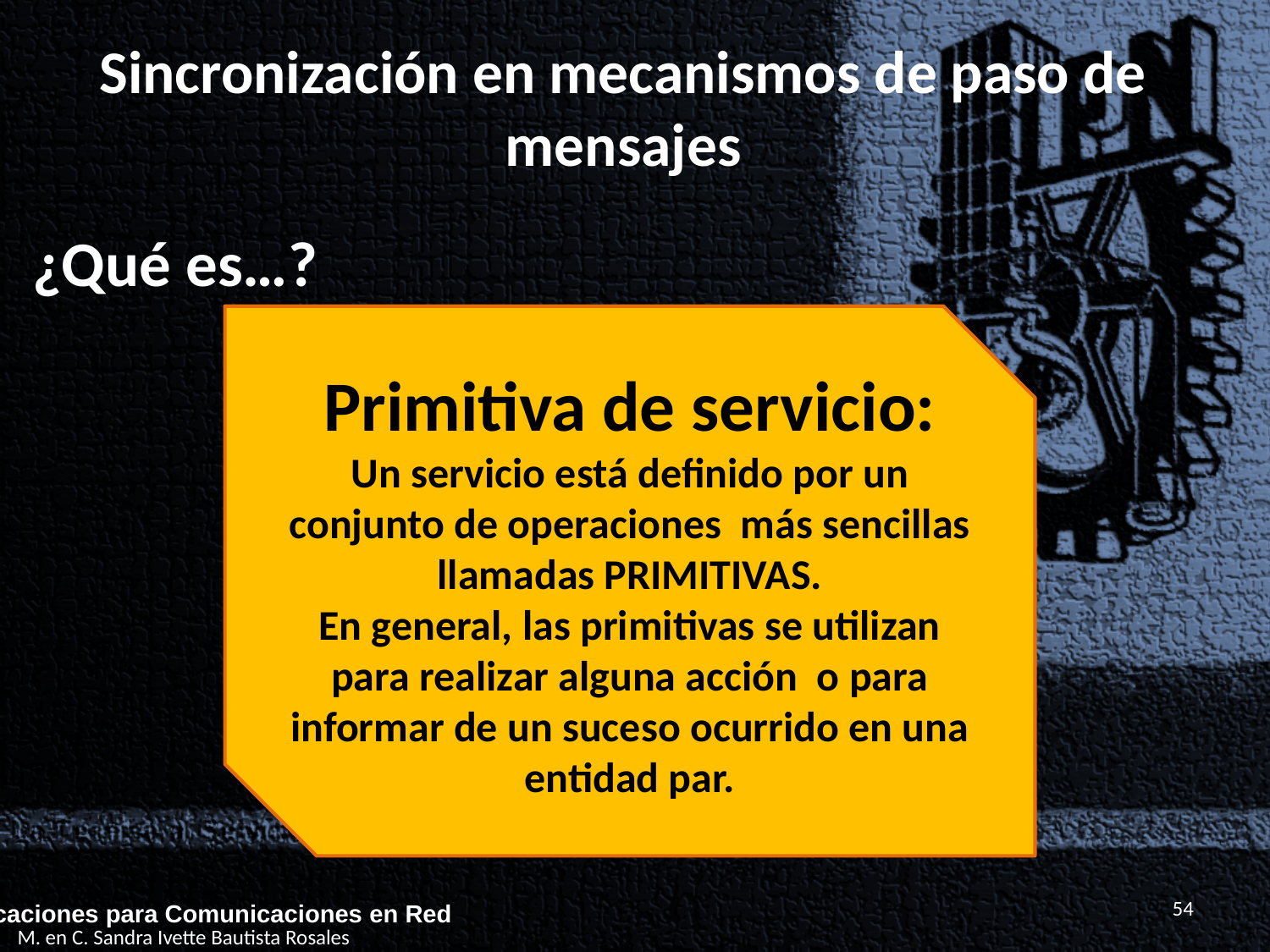

Sincronización en mecanismos de paso de mensajes
# ¿Qué es…?
Primitiva de servicio:
Un servicio está definido por un conjunto de operaciones  más sencillas llamadas PRIMITIVAS.
En general, las primitivas se utilizan para realizar alguna acción  o para informar de un suceso ocurrido en una entidad par.
54
Aplicaciones para Comunicaciones en Red
M. en C. Sandra Ivette Bautista Rosales